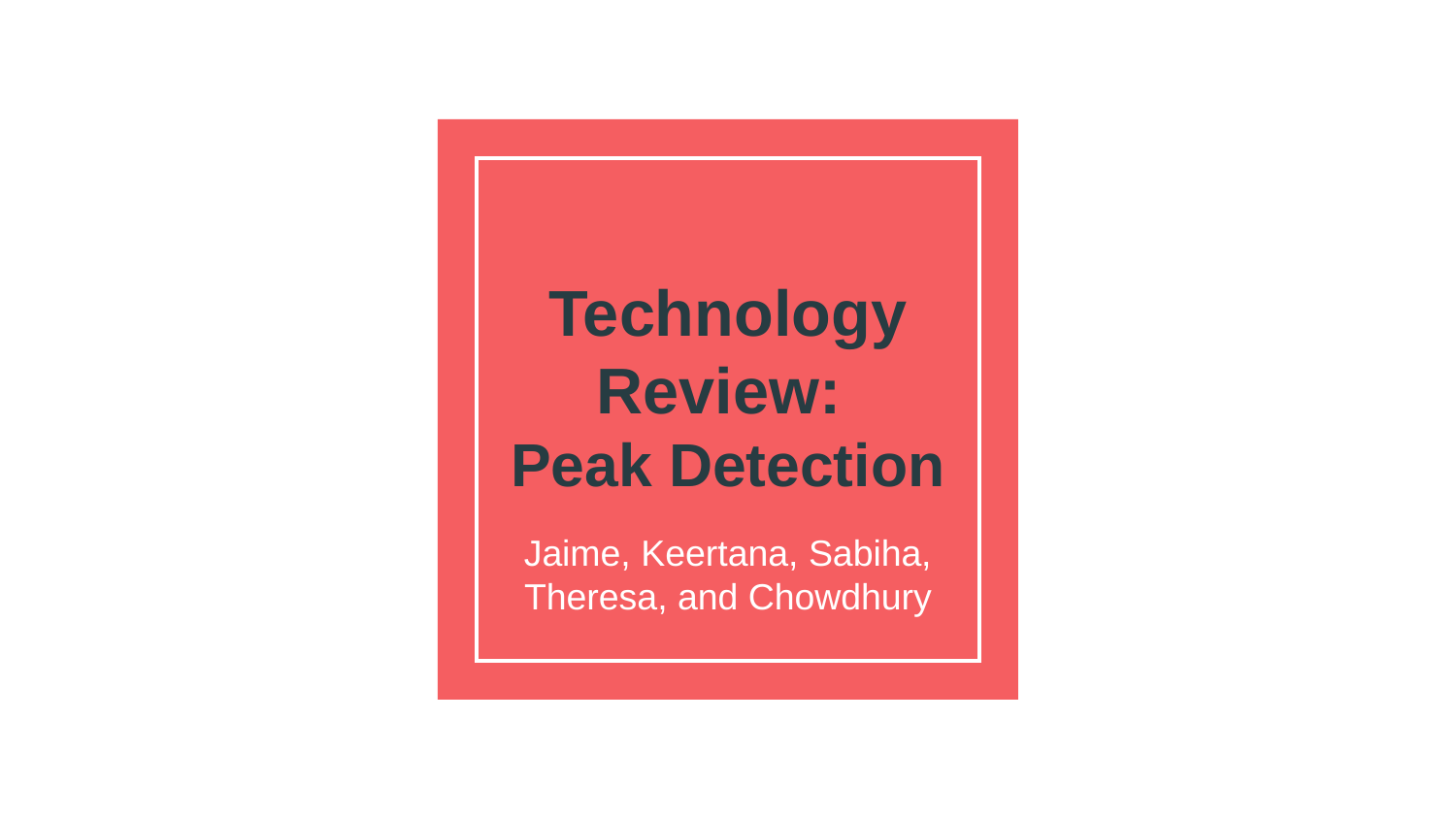

# Technology Review:
Peak Detection
Jaime, Keertana, Sabiha, Theresa, and Chowdhury